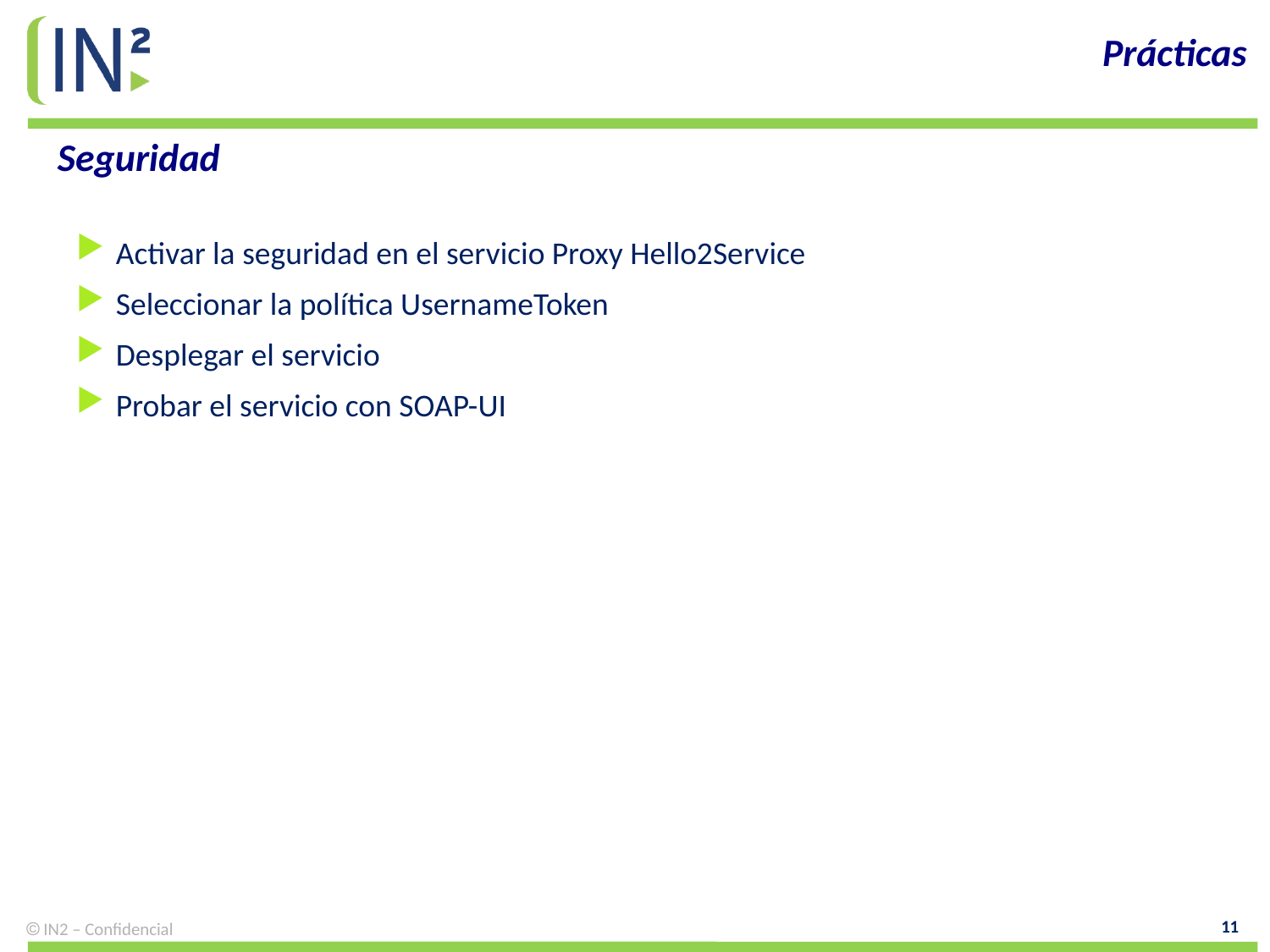

Prácticas
Seguridad
Activar la seguridad en el servicio Proxy Hello2Service
Seleccionar la política UsernameToken
Desplegar el servicio
Probar el servicio con SOAP-UI